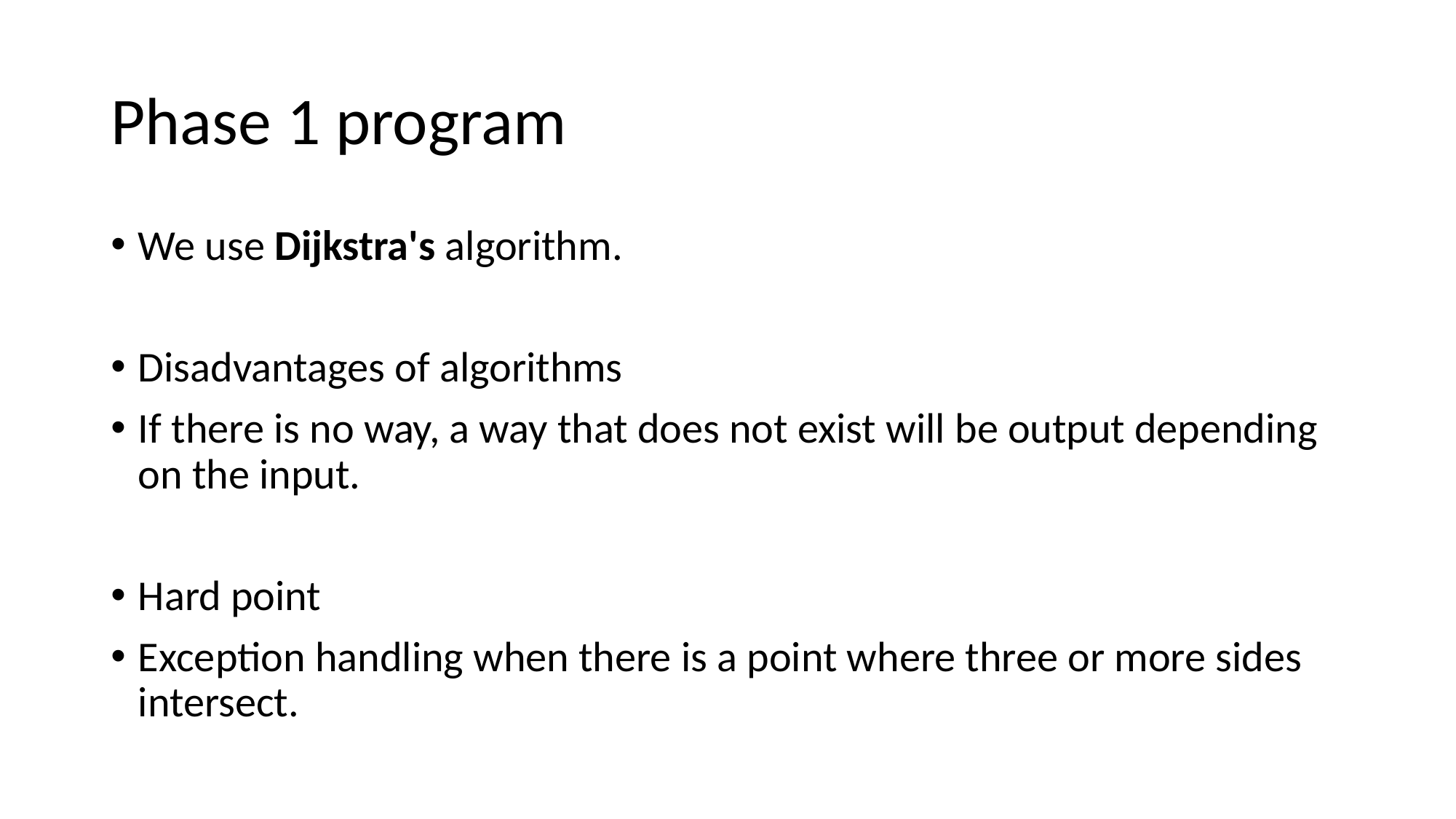

# Phase 1 program
We use Dijkstra's algorithm.

Disadvantages of algorithms
If there is no way, a way that does not exist will be output depending on the input.

Hard point
Exception handling when there is a point where three or more sides intersect.